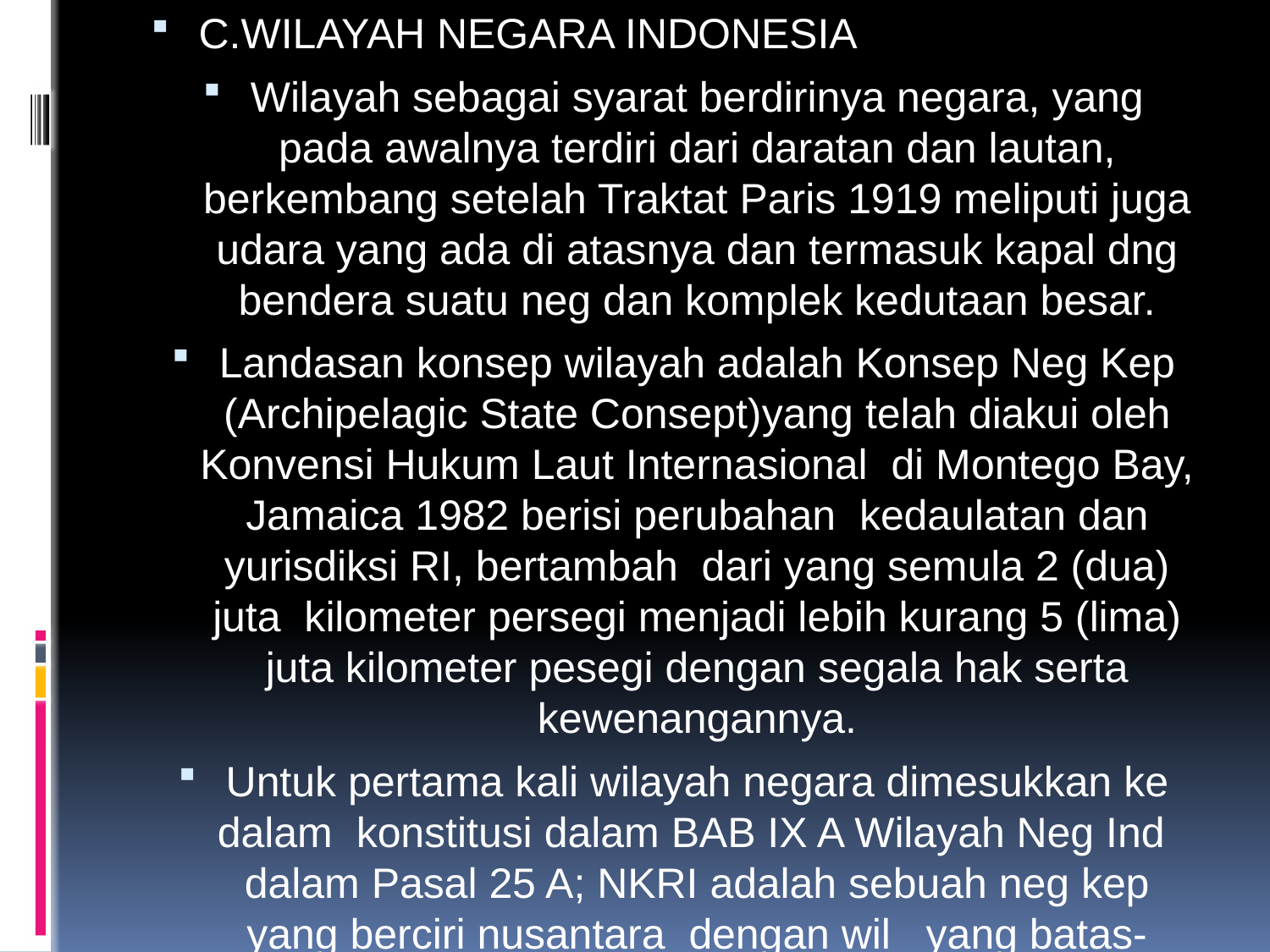

C.WILAYAH NEGARA INDONESIA
Wilayah sebagai syarat berdirinya negara, yang pada awalnya terdiri dari daratan dan lautan, berkembang setelah Traktat Paris 1919 meliputi juga udara yang ada di atasnya dan termasuk kapal dng bendera suatu neg dan komplek kedutaan besar.
Landasan konsep wilayah adalah Konsep Neg Kep (Archipelagic State Consept)yang telah diakui oleh Konvensi Hukum Laut Internasional  di Montego Bay, Jamaica 1982 berisi perubahan  kedaulatan dan yurisdiksi RI, bertambah  dari yang semula 2 (dua) juta  kilometer persegi menjadi lebih kurang 5 (lima) juta kilometer pesegi dengan segala hak serta kewenangannya.
Untuk pertama kali wilayah negara dimesukkan ke dalam  konstitusi dalam BAB IX A Wilayah Neg Ind  dalam Pasal 25 A; NKRI adalah sebuah neg kep yang berciri nusantara  dengan wil   yang batas-batas dan hak-haknya ditetapkan olh UU.